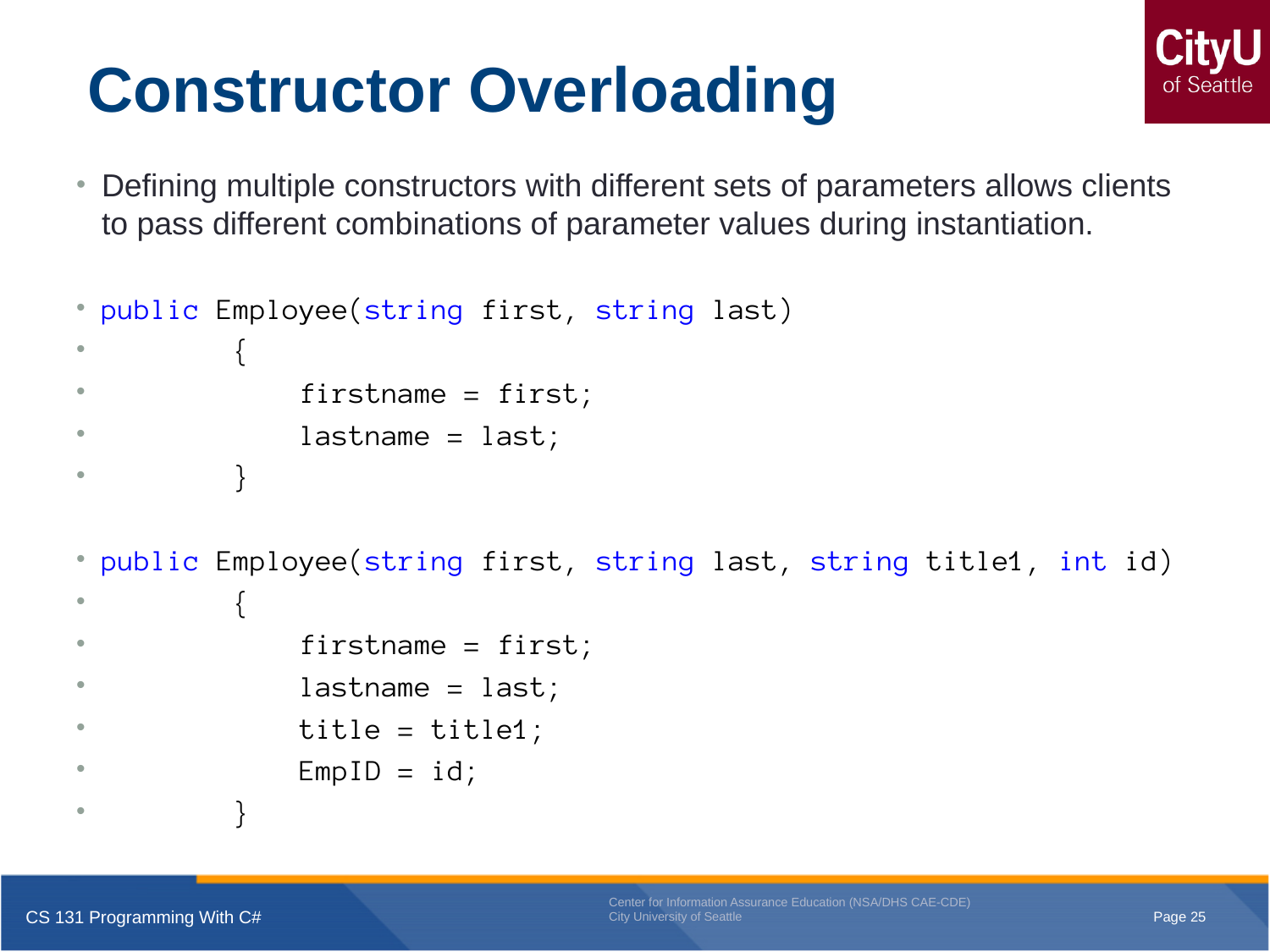

# Constructor Overloading
Defining multiple constructors with different sets of parameters allows clients to pass different combinations of parameter values during instantiation.

public Employee(string first, string last)
        {
            firstname = first;
            lastname = last;
        }

public Employee(string first, string last, string title1, int id)
        {
            firstname = first;
            lastname = last;
            title = title1;
            EmpID = id;
        }